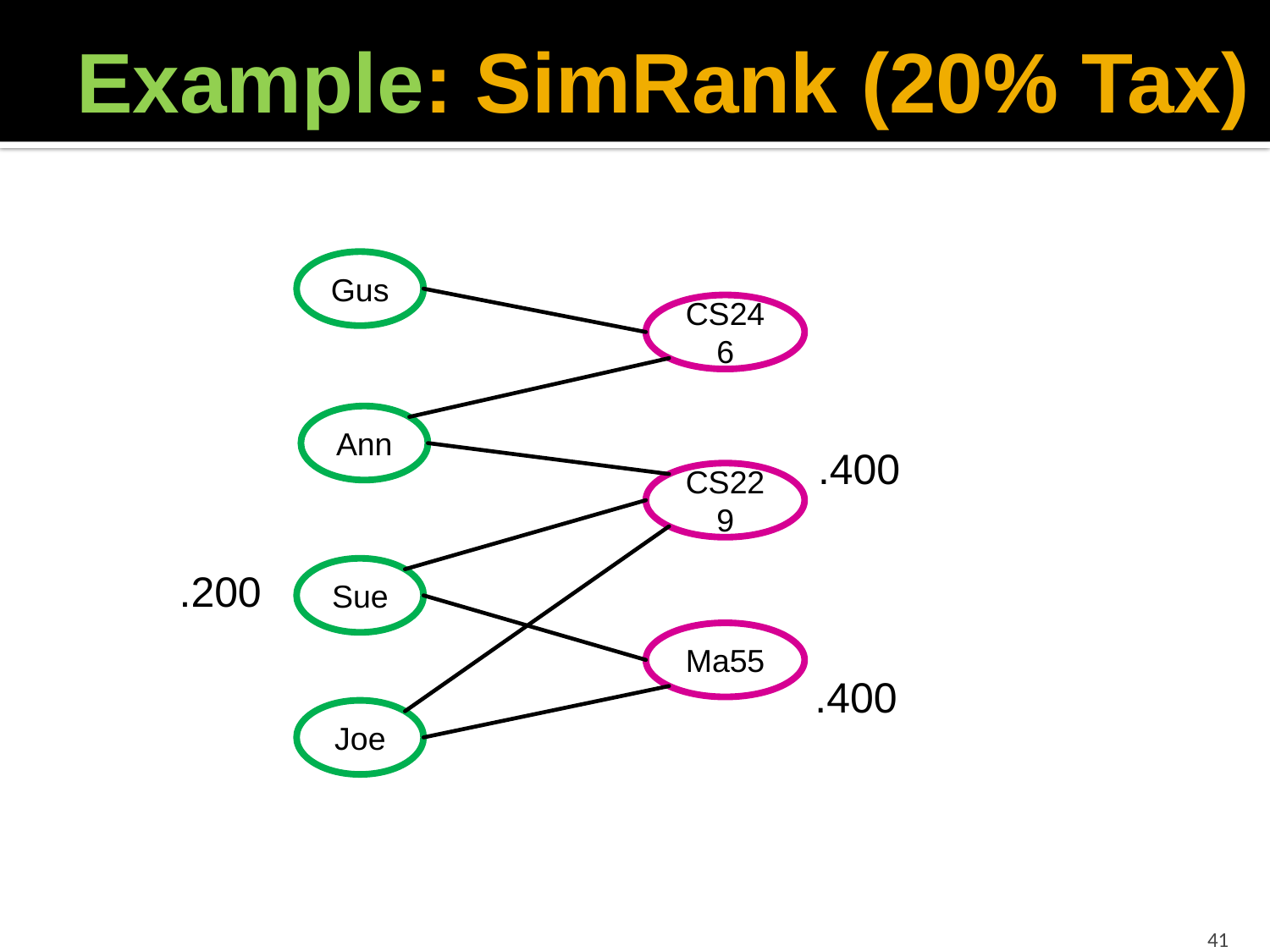

# Example: SimRank (20% Tax)
Gus
CS246
Ann
CS229
Sue
Ma55
Joe
.400
.200
.400
41